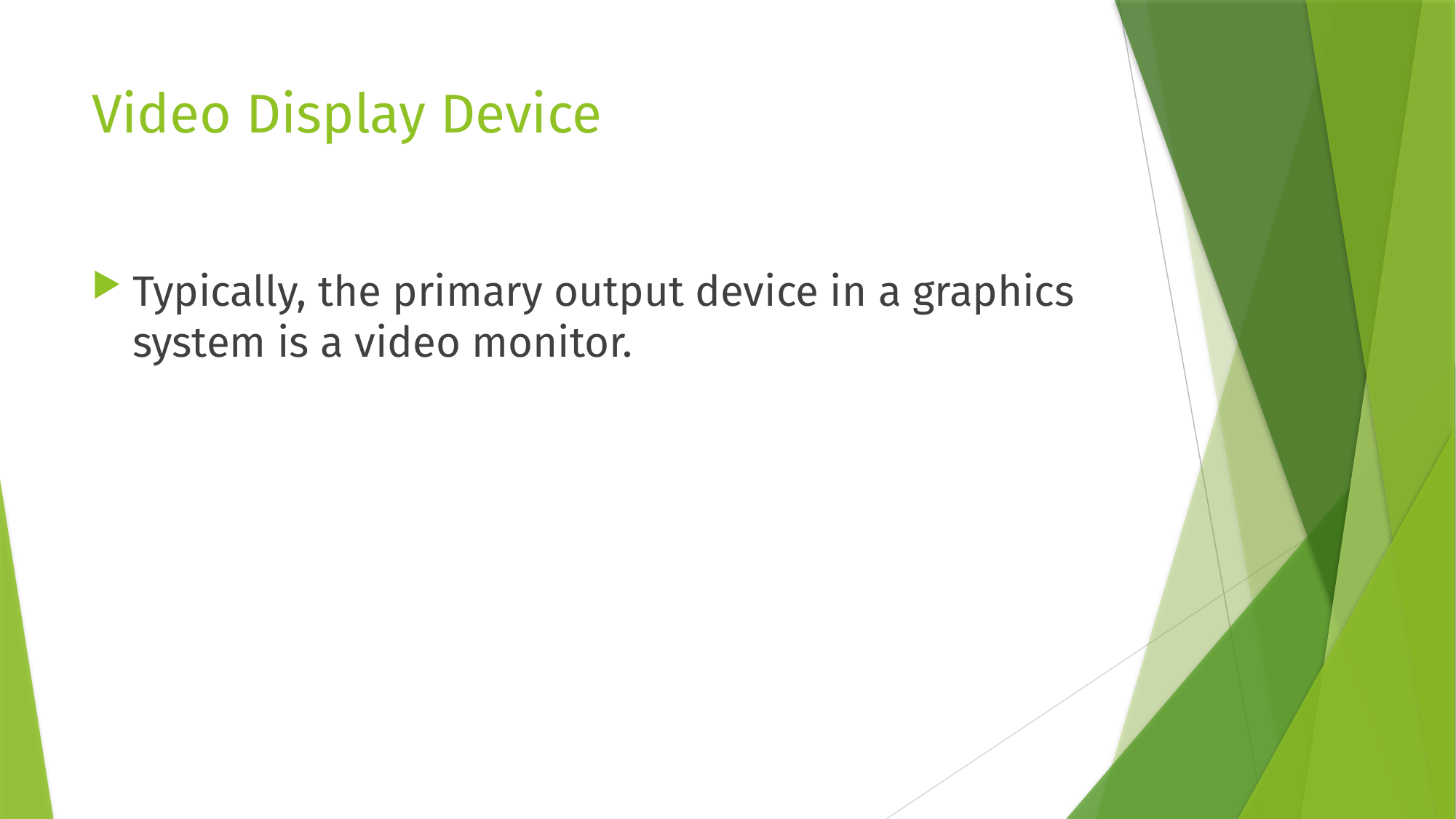

# Video Display Device
Typically, the primary output device in a graphics system is a video monitor.